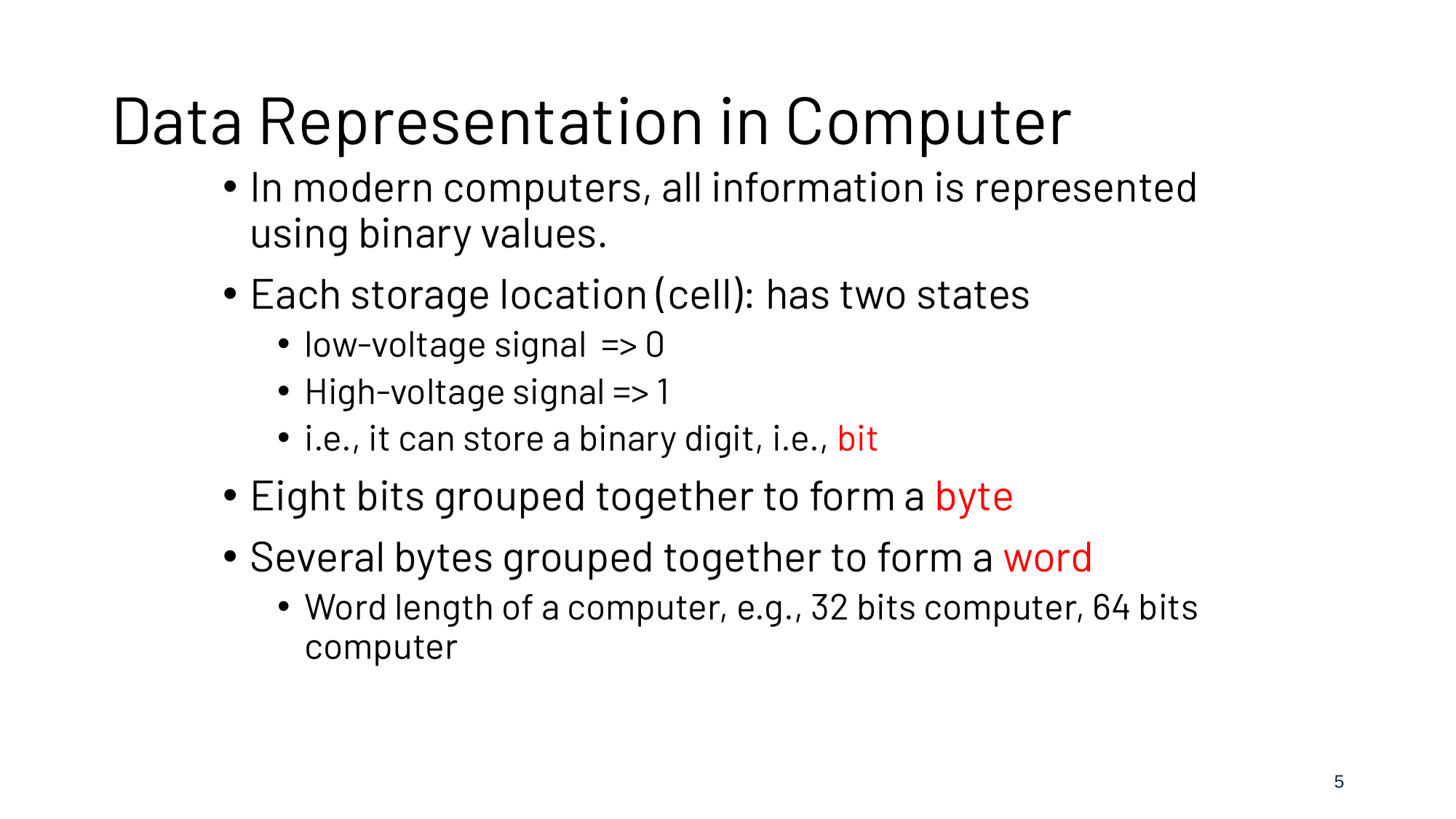

# Data Representation in Computer
In modern computers, all information is represented using binary values.
Each storage location (cell): has two states
low-voltage signal  => 0
High-voltage signal => 1
i.e., it can store a binary digit, i.e., bit
Eight bits grouped together to form a byte
Several bytes grouped together to form a word
Word length of a computer, e.g., 32 bits computer, 64 bits computer
5